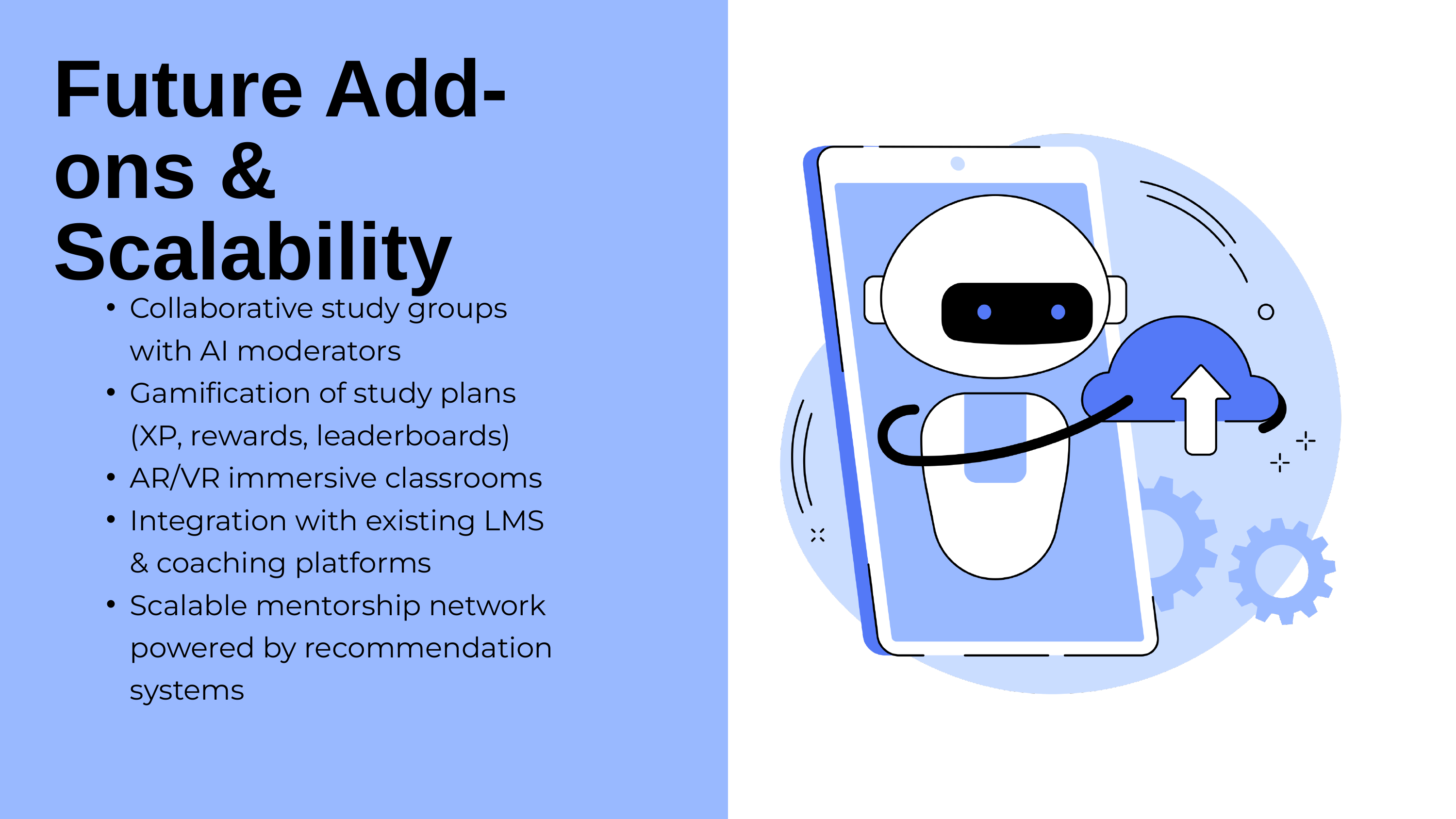

Future Add-ons & Scalability

Collaborative study groups with AI moderators
Gamification of study plans (XP, rewards, leaderboards)
AR/VR immersive classrooms
Integration with existing LMS & coaching platforms
Scalable mentorship network powered by recommendation systems